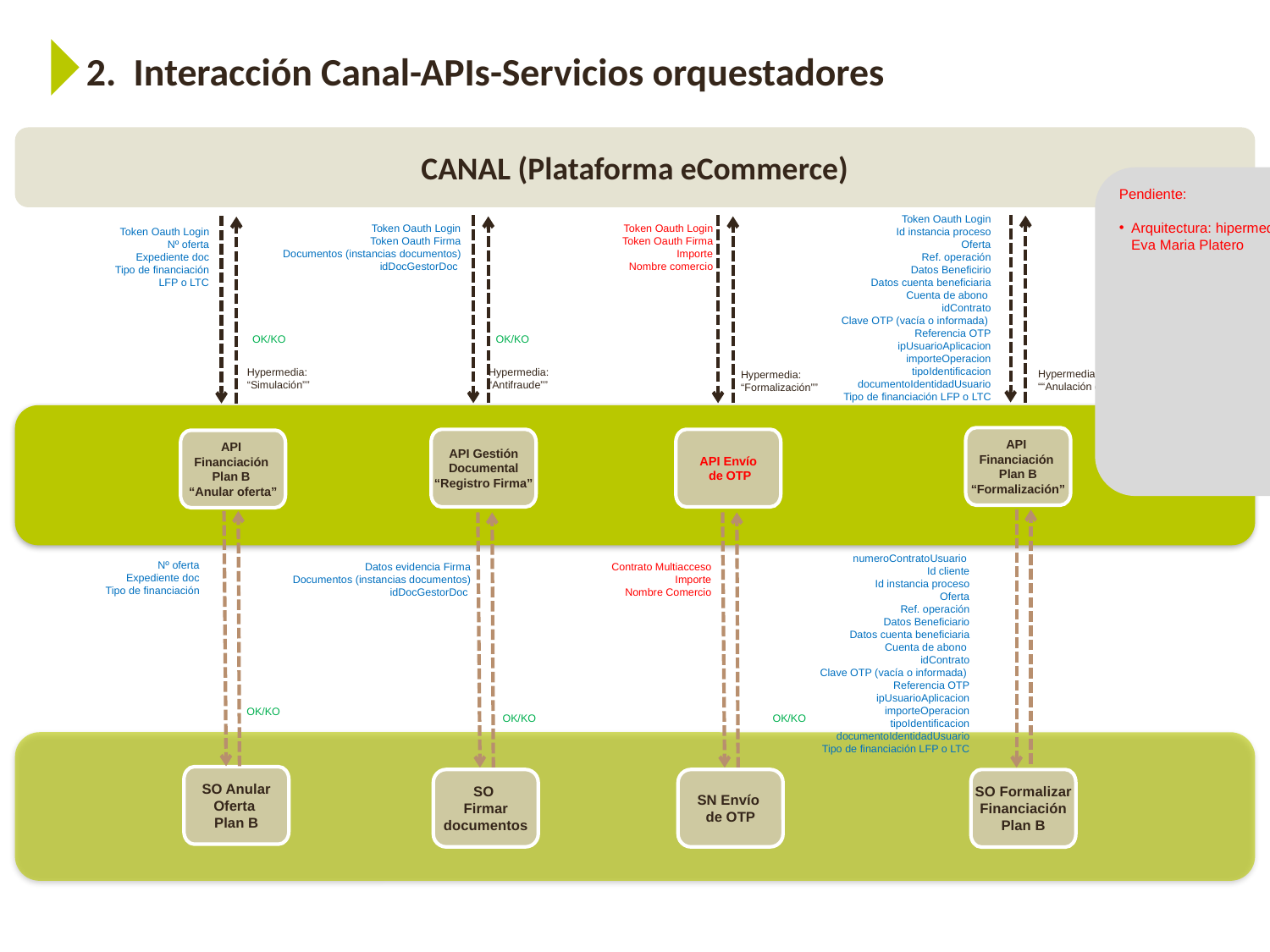

2.  Interacción Canal-APIs-Servicios orquestadores

CANAL (Plataforma eCommerce)
Pendiente:

Arquitectura: hipermedias. Eva Maria Platero

Token Oauth Login
Id instancia proceso
Oferta
Ref. operación
Datos Beneficirio
Datos cuenta beneficiaria
Cuenta de abono
idContrato
Clave OTP (vacía o informada)
Referencia OTP
ipUsuarioAplicacion
importeOperacion
tipoIdentificacion
documentoIdentidadUsuario
Tipo de financiación LFP o LTC

API
Financiación
Plan B
“Formalización”
SO Formalizar
Financiación Plan B
Token Oauth Login
Token Oauth Firma
Documentos (instancias documentos)
idDocGestorDoc

OK/KO
API Gestión Documental
“Registro Firma”
Datos evidencia Firma
Documentos (instancias documentos)
idDocGestorDoc

OK/KO
SO
Firmar documentos
Token Oauth Login
Token Oauth Firma
Importe
Nombre comercio

API Envío
 de OTP
Contrato Multiacceso
Importe
Nombre Comercio

SN Envío
de OTP
API
Financiación
Plan B
“Anular oferta”
SO Anular Oferta
Plan B
Token Oauth Login
Nº oferta
Expediente doc
Tipo de financiación LFP o LTC
Hypermedia:
“Simulación””

Nº oferta
Expediente doc
Tipo de financiación

OK/KO
OK/KO
Hypermedia:
“Antifraude””

Hypermedia:
““Anulación oferta”

Hypermedia:
“Formalización””

numeroContratoUsuario
Id cliente
Id instancia proceso
Oferta
Ref. operación
Datos Beneficiario
Datos cuenta beneficiaria
Cuenta de abono
idContrato
Clave OTP (vacía o informada)
Referencia OTP
ipUsuarioAplicacion
importeOperacion
tipoIdentificacion
documentoIdentidadUsuario
Tipo de financiación LFP o LTC

OK/KO